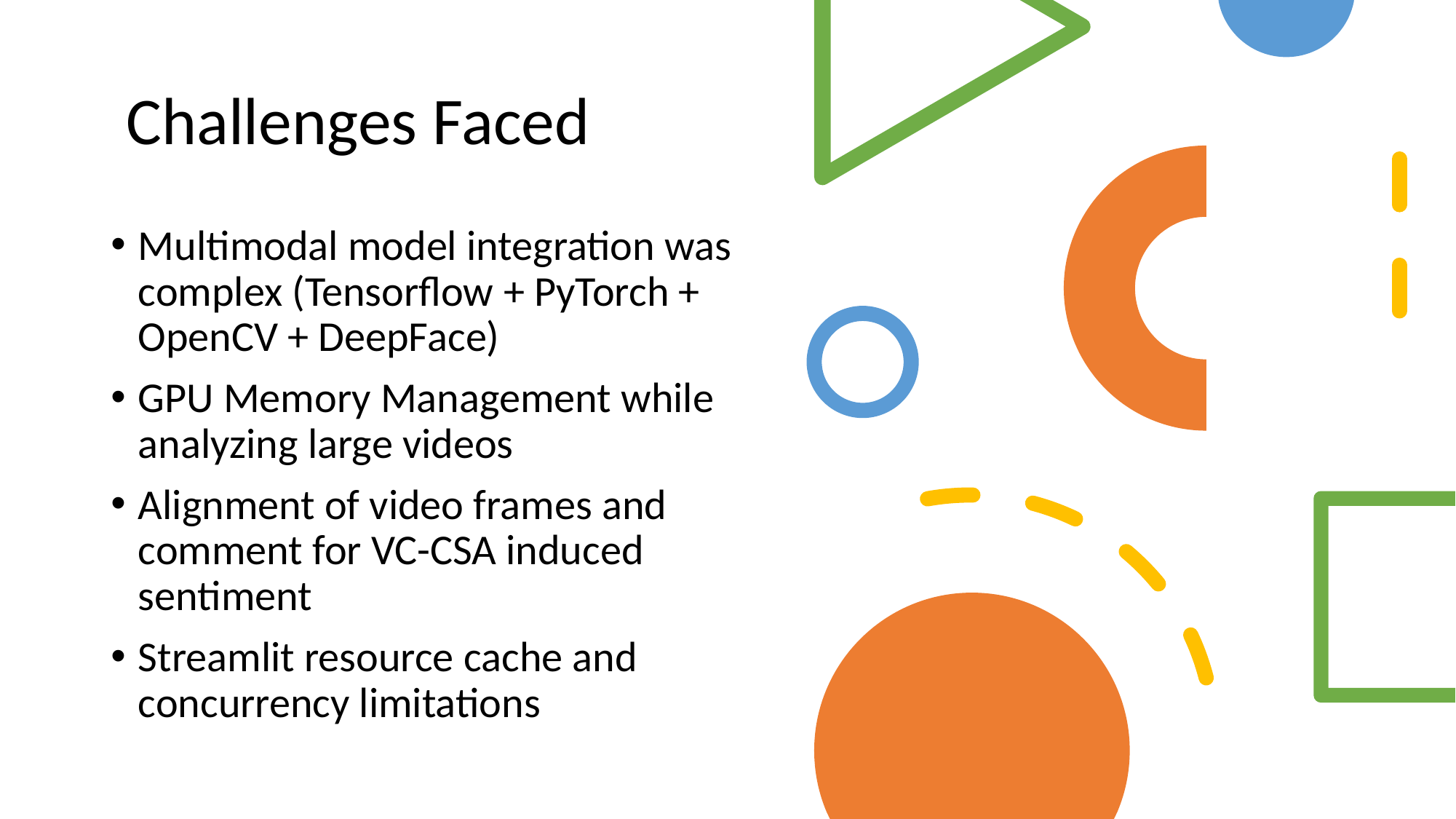

# Challenges Faced

Multimodal model integration was complex (Tensorflow + PyTorch + OpenCV + DeepFace)
GPU Memory Management while analyzing large videos
Alignment of video frames and comment for VC-CSA induced sentiment
Streamlit resource cache and concurrency limitations